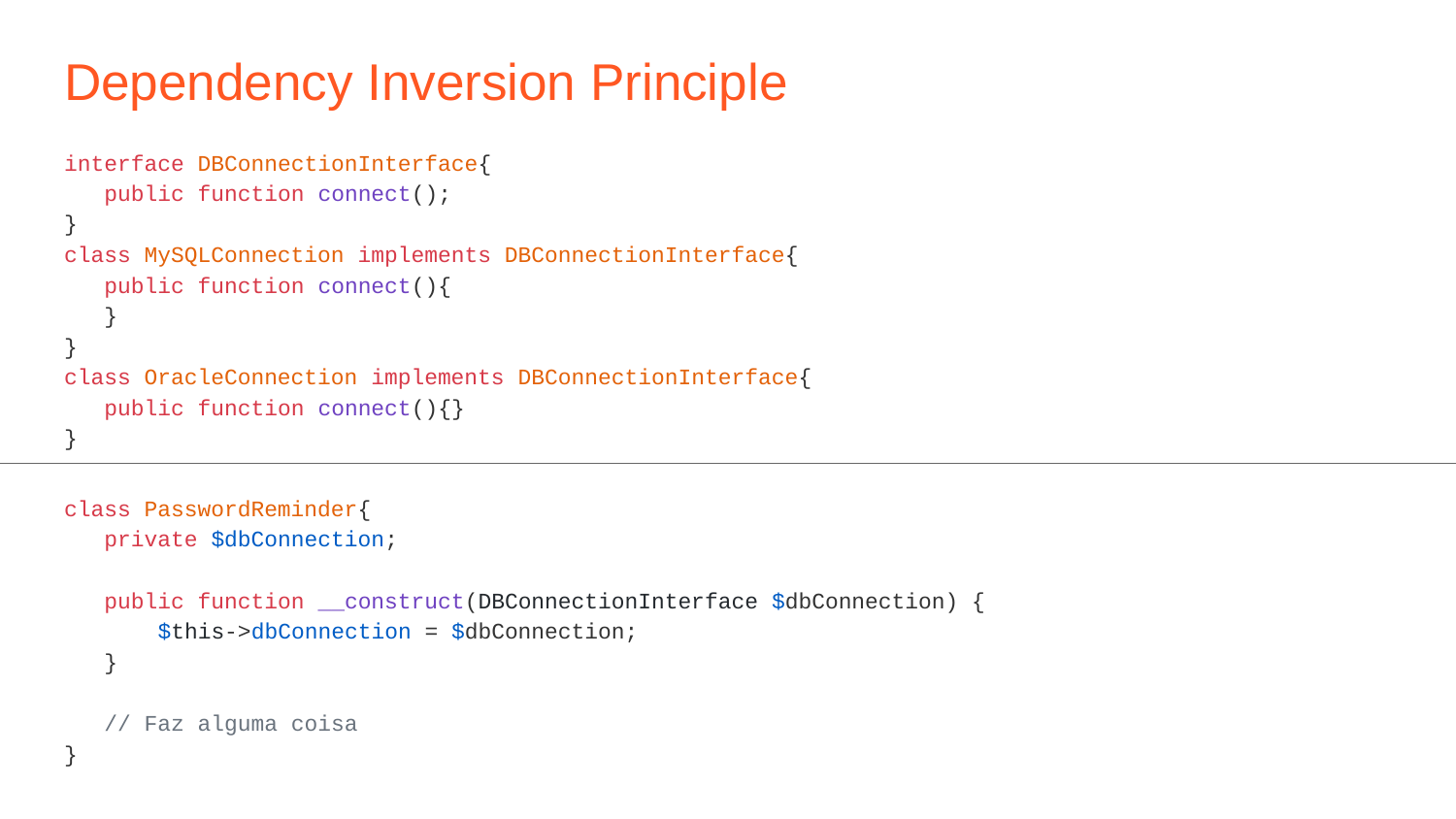

# Dependency Inversion Principle
interface DBConnectionInterface{
   public function connect();
}
class MySQLConnection implements DBConnectionInterface{
   public function connect(){
   }
}
class OracleConnection implements DBConnectionInterface{
   public function connect(){}
}
class PasswordReminder{
   private $dbConnection;

   public function __construct(DBConnectionInterface $dbConnection) {
       $this->dbConnection = $dbConnection;
   }

   // Faz alguma coisa
}